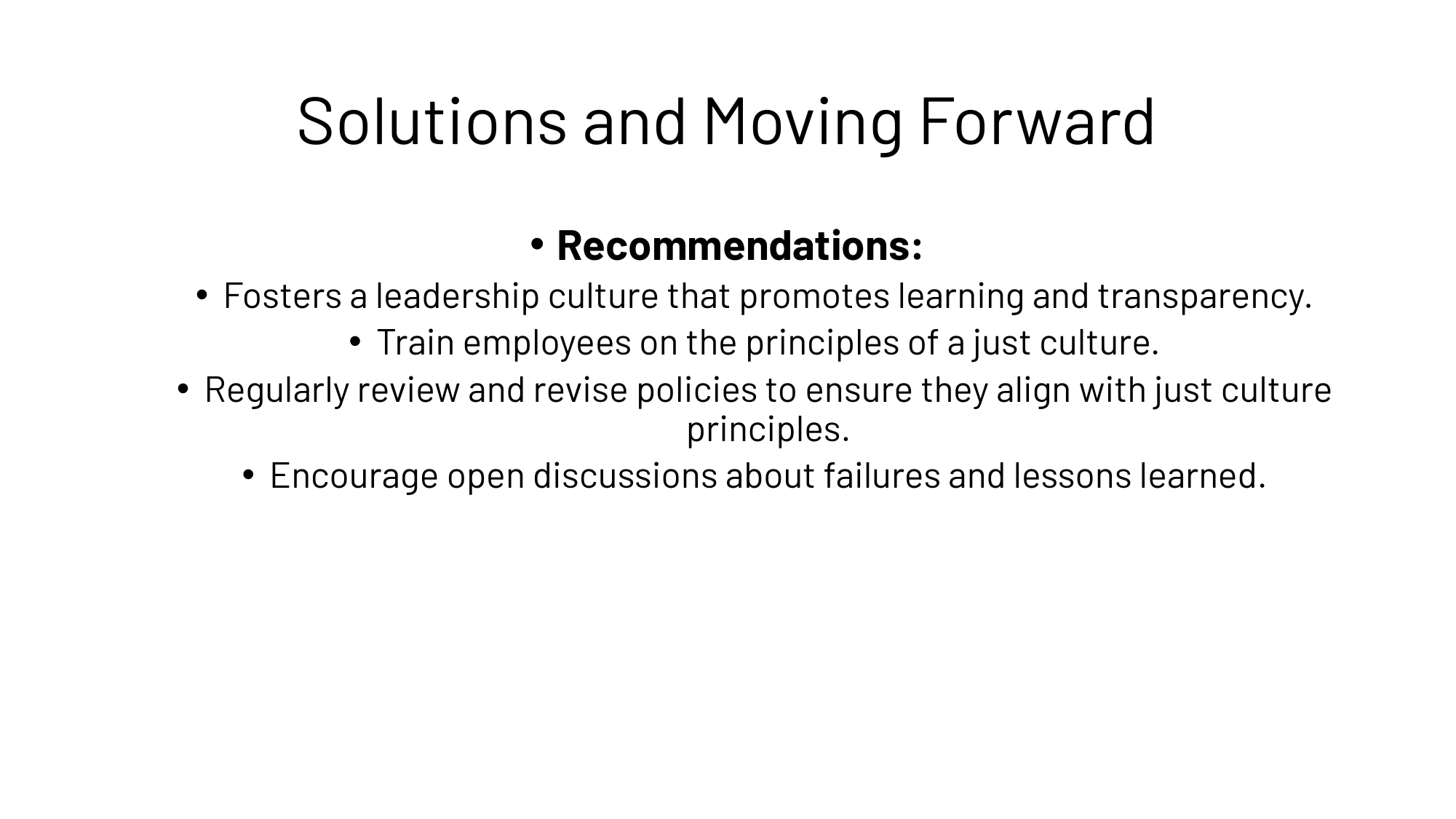

# Solutions and Moving Forward
Recommendations:
Fosters a leadership culture that promotes learning and transparency.
Train employees on the principles of a just culture.
Regularly review and revise policies to ensure they align with just culture principles.
Encourage open discussions about failures and lessons learned.